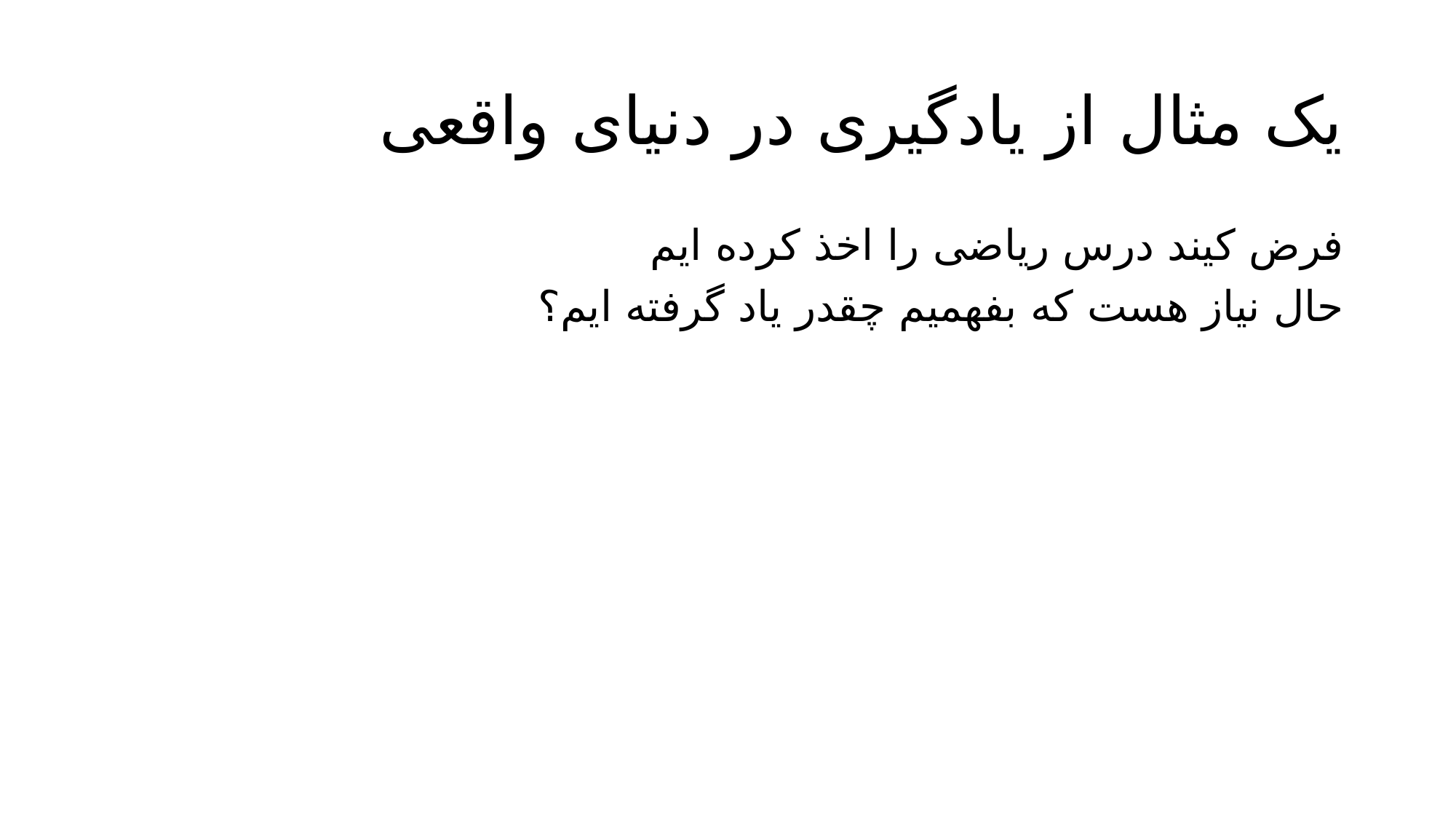

# یک مثال از یادگیری در دنیای واقعی
فرض کیند درس ریاضی را اخذ کرده ایم
حال نیاز هست که بفهمیم چقدر یاد گرفته ایم؟